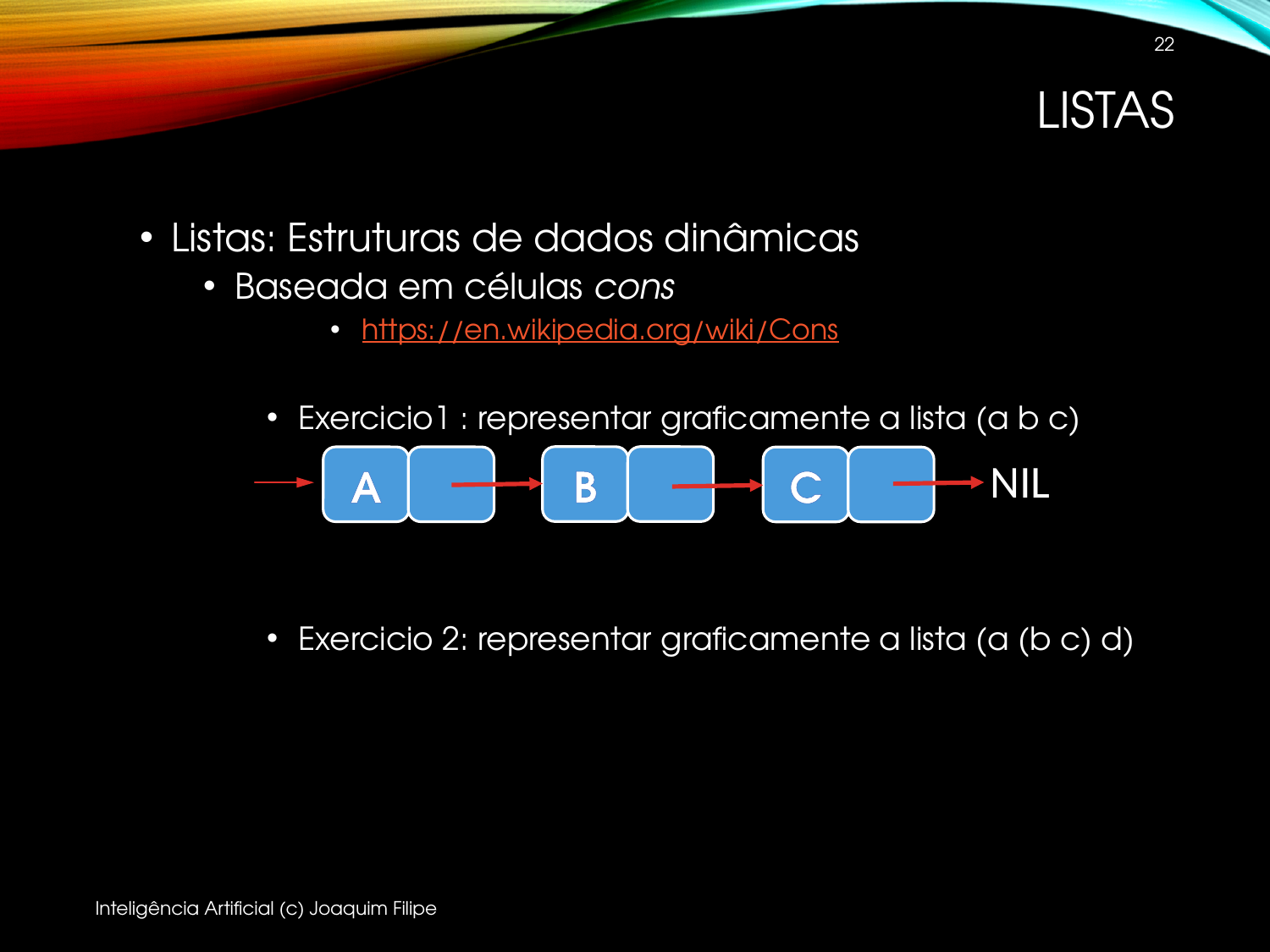

22
# Listas
Listas: Estruturas de dados dinâmicas
Baseada em células cons
https://en.wikipedia.org/wiki/Cons

Exercicio1 : representar graficamente a lista (a b c)

Exercicio 2: representar graficamente a lista (a (b c) d)

NIL
B

A

C

Inteligência Artificial (c) Joaquim Filipe